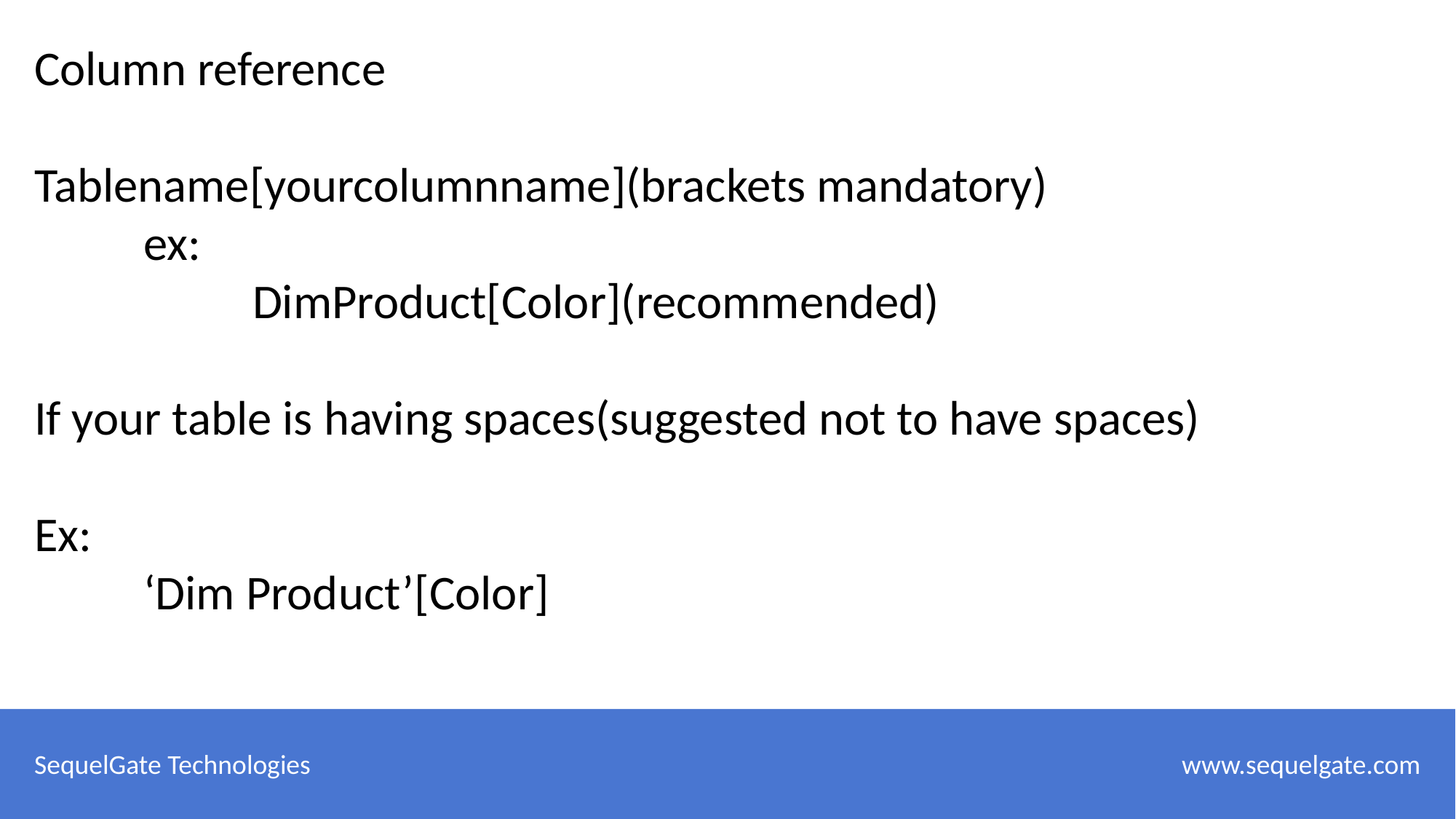

Column reference

Tablename[yourcolumnname](brackets mandatory)
	ex:
		DimProduct[Color](recommended)

If your table is having spaces(suggested not to have spaces)

Ex:
	‘Dim Product’[Color]

SequelGate Technologies
                           www.sequelgate.com